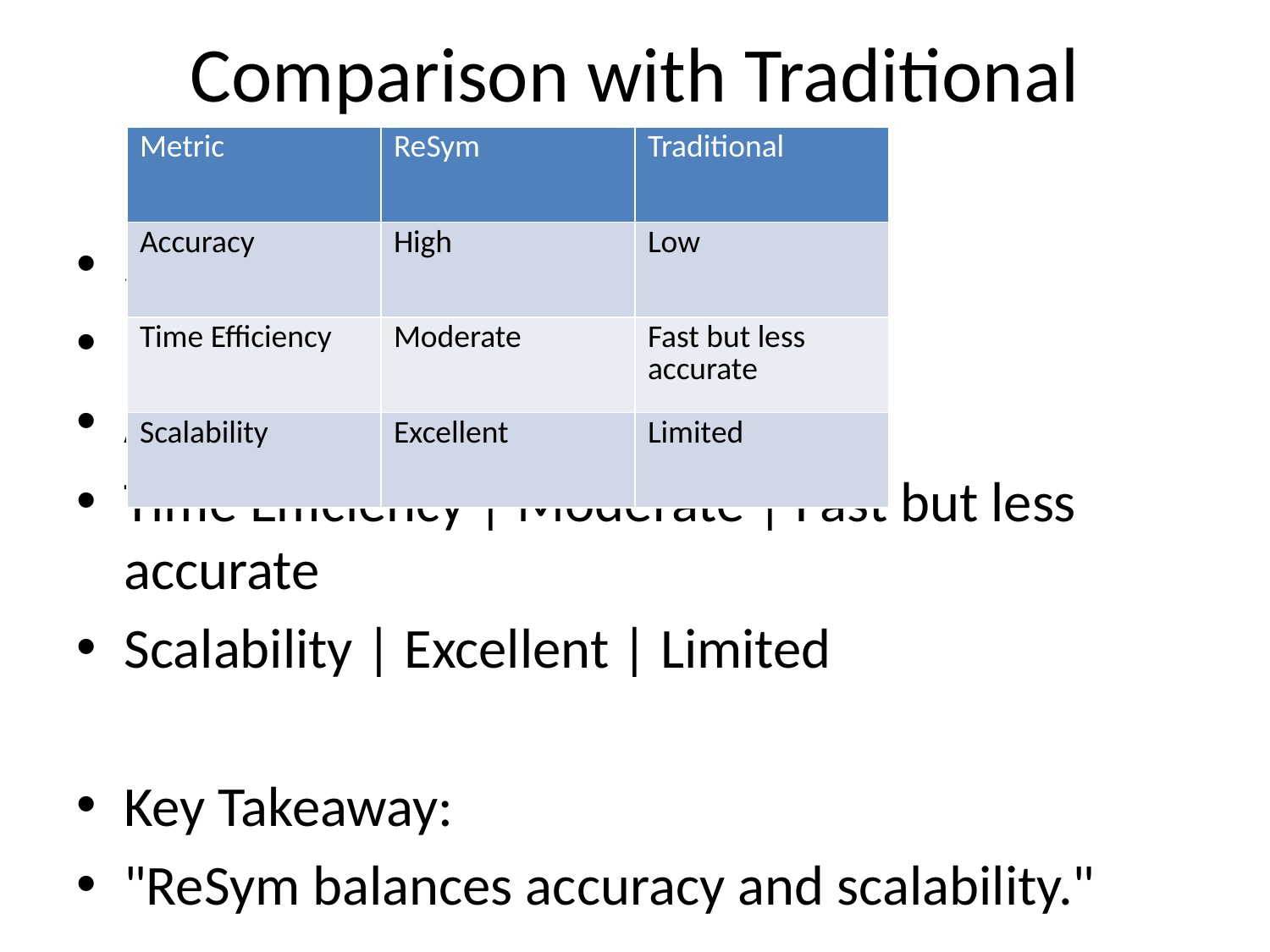

# Comparison with Traditional Methods
| Metric | ReSym | Traditional |
| --- | --- | --- |
| Accuracy | High | Low |
| Time Efficiency | Moderate | Fast but less accurate |
| Scalability | Excellent | Limited |
Side-by-Side Comparison:
Metric | ReSym | Traditional
Accuracy | High | Low
Time Efficiency | Moderate | Fast but less accurate
Scalability | Excellent | Limited

Key Takeaway:
"ReSym balances accuracy and scalability."